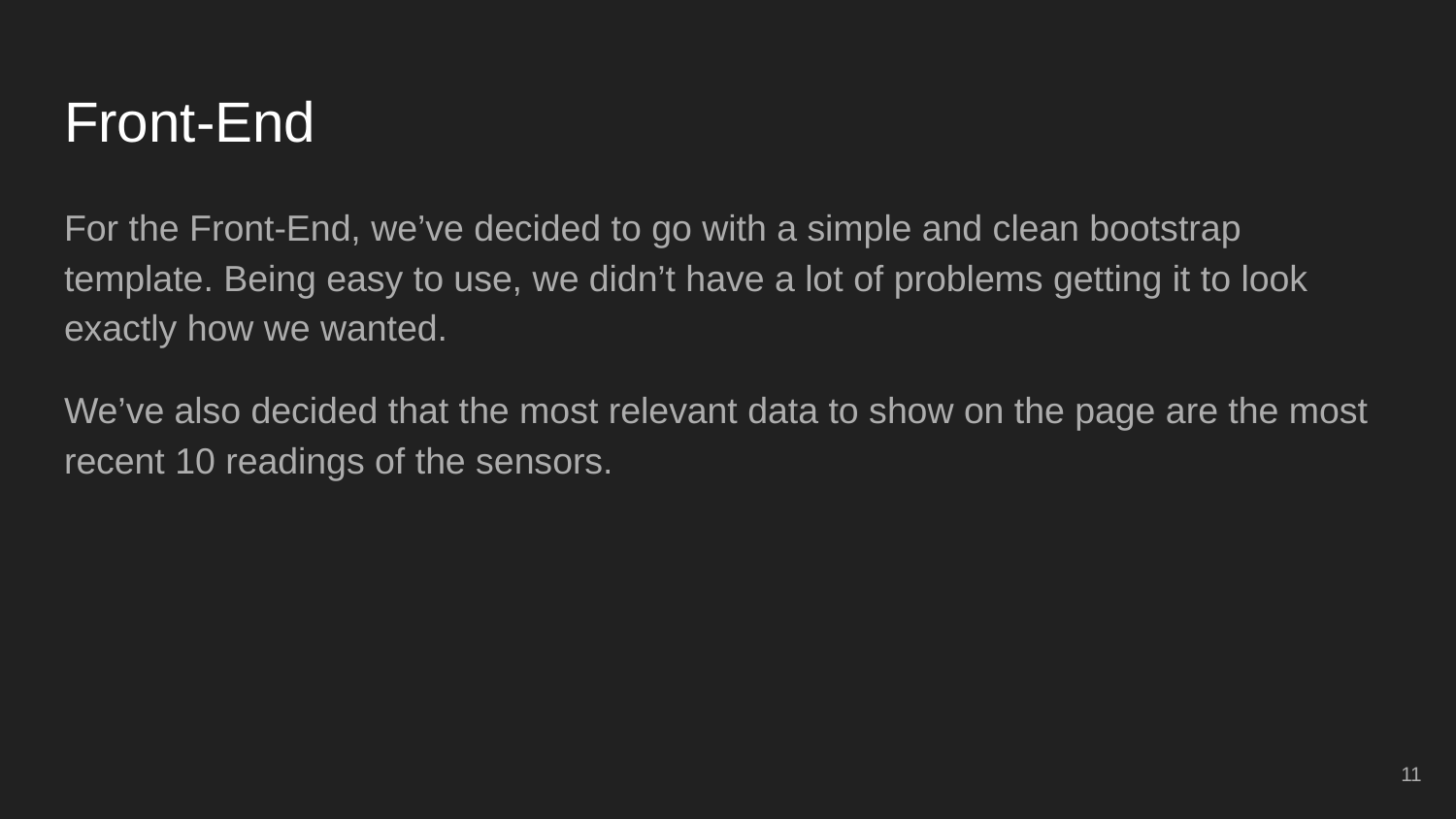

# Front-End
For the Front-End, we’ve decided to go with a simple and clean bootstrap template. Being easy to use, we didn’t have a lot of problems getting it to look exactly how we wanted.
We’ve also decided that the most relevant data to show on the page are the most recent 10 readings of the sensors.
11